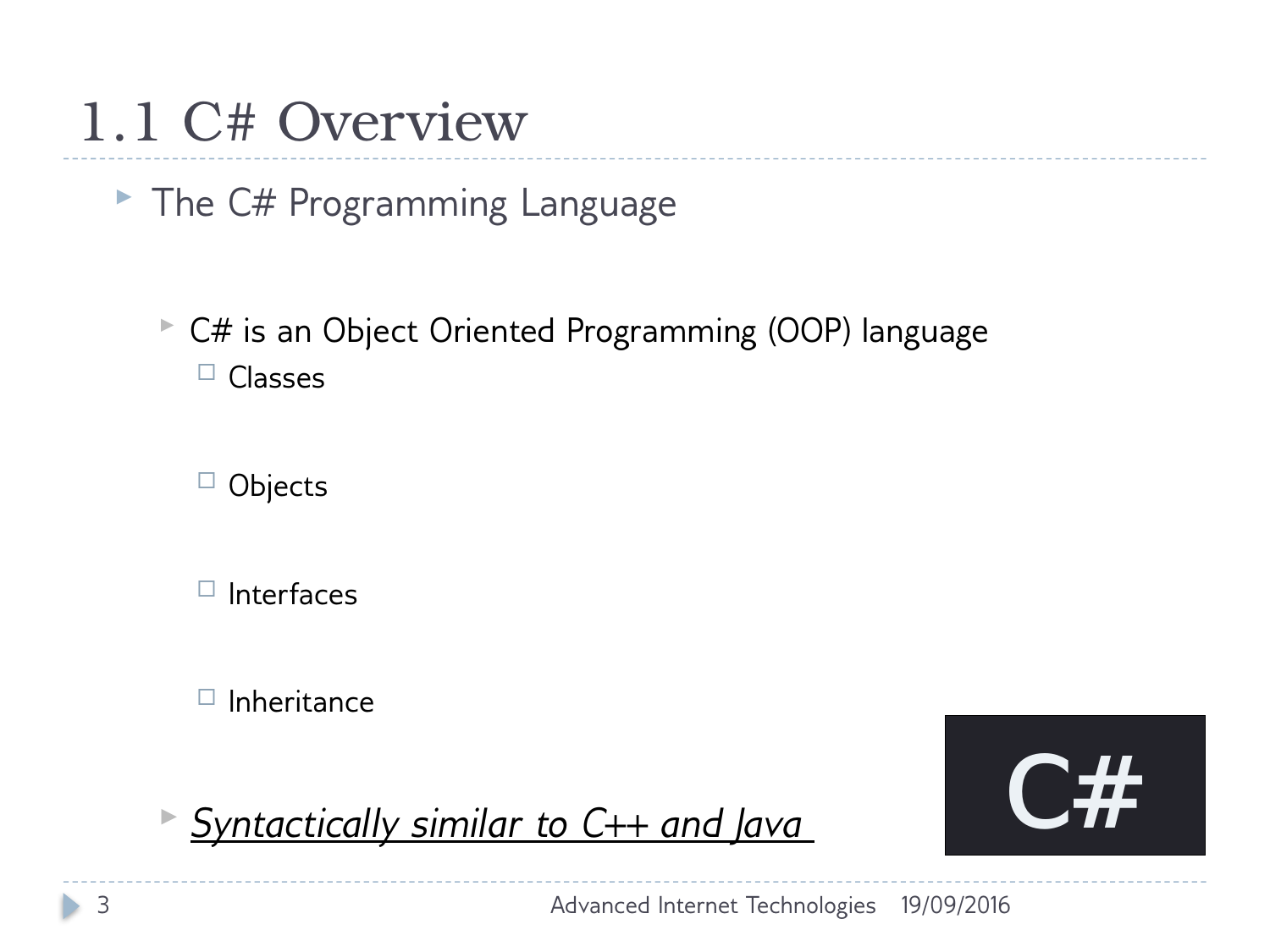

# 1.1 C# Overview
The C# Programming Language

C# is an Object Oriented Programming (OOP) language
Classes

Objects

Interfaces

Inheritance

Syntactically similar to C++ and Java

C#
3
Advanced Internet Technologies
19/09/2016